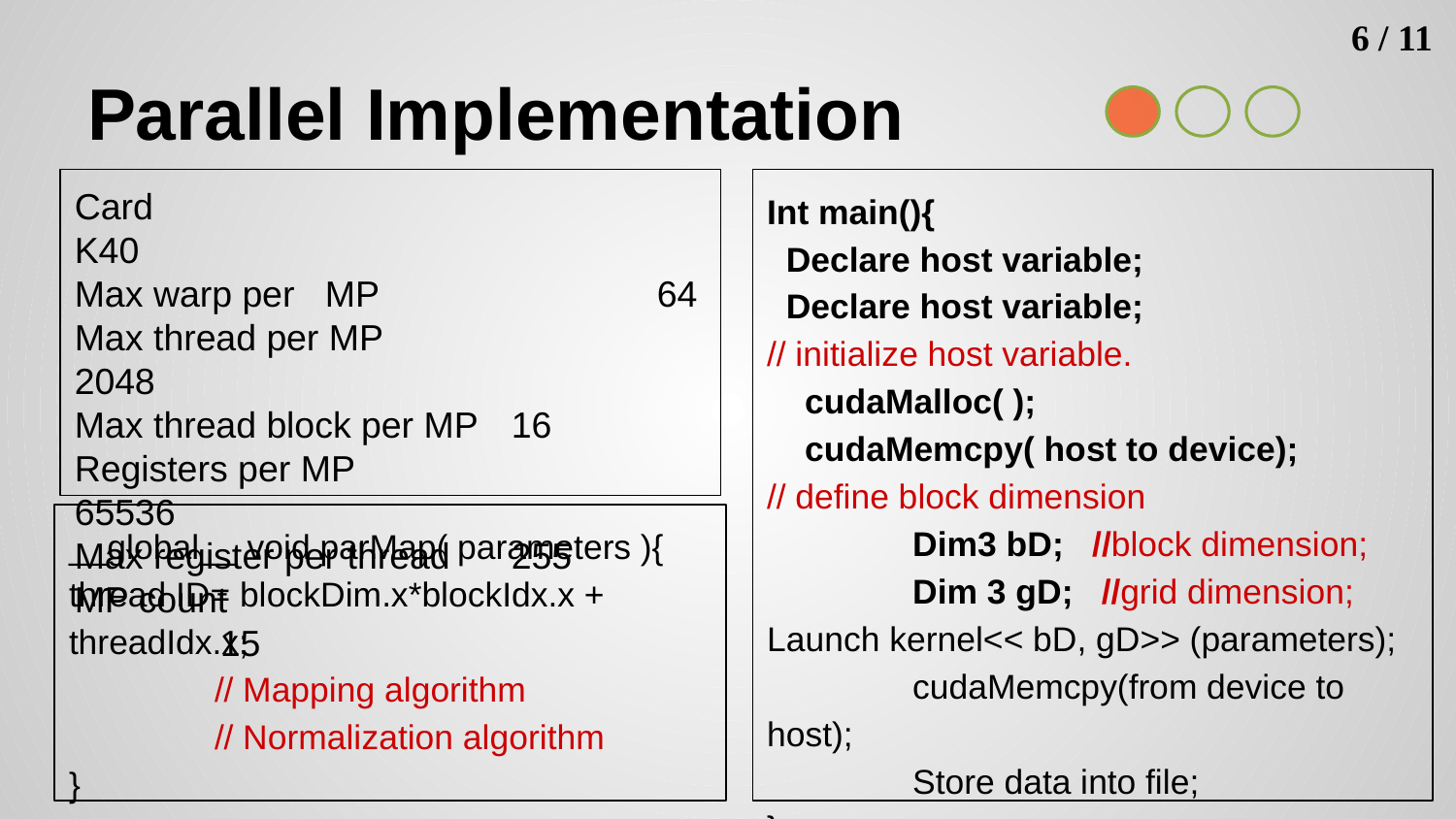

6 / 11
# Parallel Implementation

Card		            		K40
Max warp per   MP  		64
Max thread per MP   		2048
Max thread block per MP	16
Registers per MP			65536
Max register per thread	255
MP count				15
Int main(){
  Declare host variable;
  Declare host variable;
// initialize host variable.
    cudaMalloc( );
    cudaMemcpy( host to device);
// define block dimension
 	Dim3 bD;   //block dimension;
   	Dim 3 gD;   //grid dimension;
Launch kernel<< bD, gD>> (parameters);
   	cudaMemcpy(from device to host);
   	Store data into file;
}

__global__ void parMap( parameters ){
thread ID= blockDim.x*blockIdx.x + threadIdx.x;
	// Mapping algorithm
	// Normalization algorithm
}